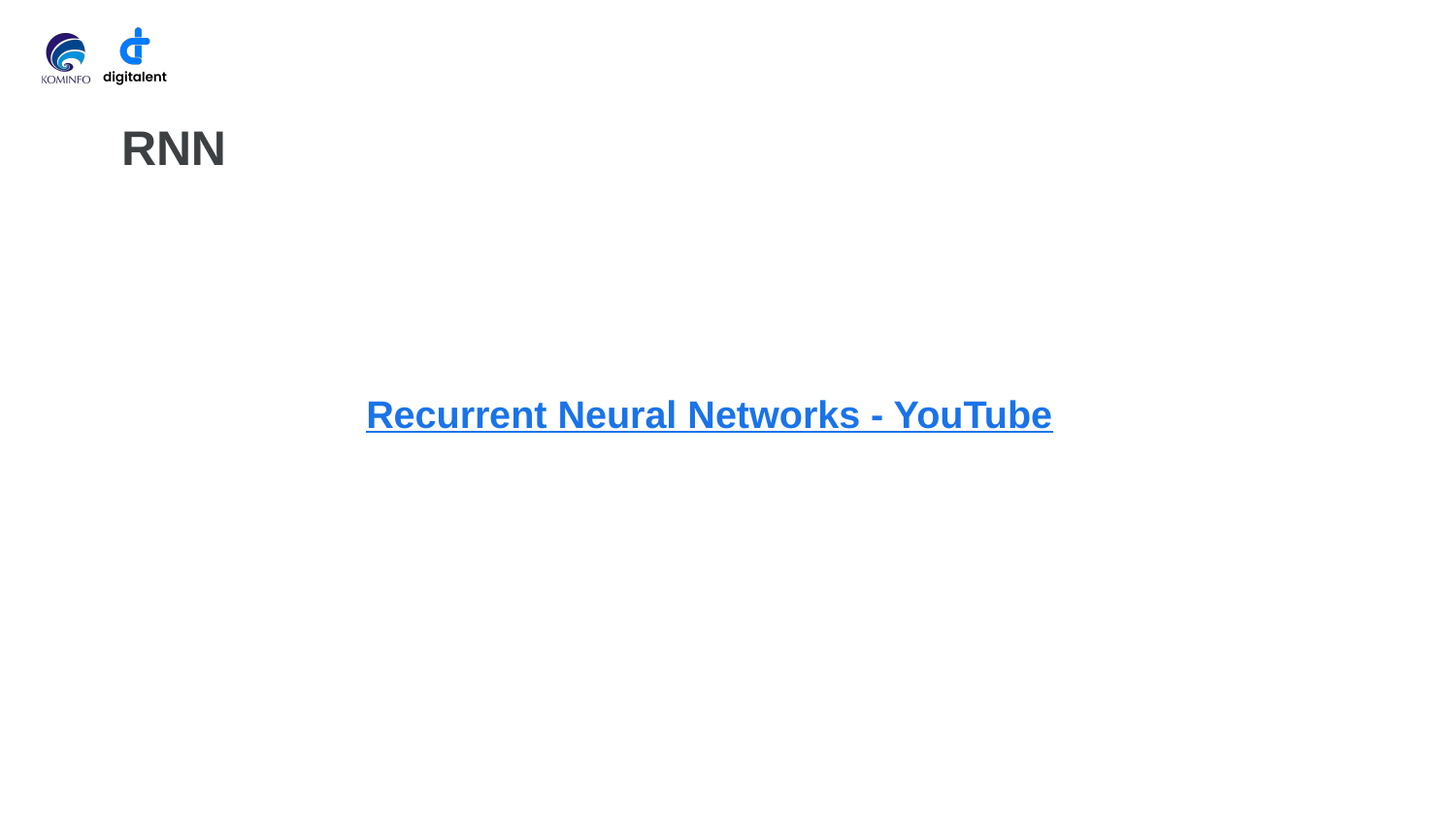

# RNN
Recurrent Neural Networks - YouTube